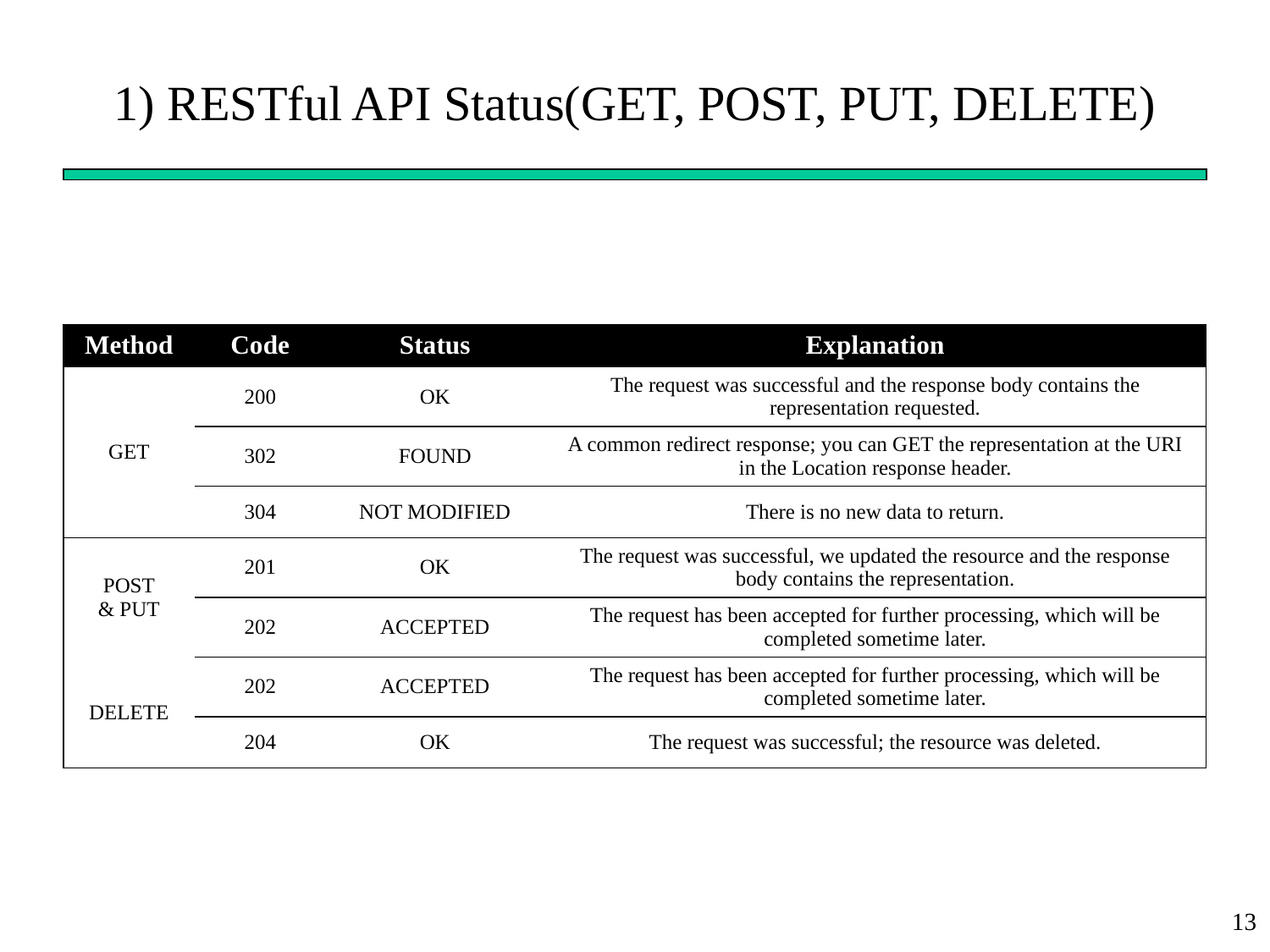

# 1) RESTful API Status(GET, POST, PUT, DELETE)
| Method | Code | Status | Explanation |
| --- | --- | --- | --- |
| GET | 200 | OK | The request was successful and the response body contains the representation requested. |
|  | 302 | FOUND | A common redirect response; you can GET the representation at the URI in the Location response header. |
|  | 304 | NOT MODIFIED | There is no new data to return. |
| POST & PUT | 201 | OK | The request was successful, we updated the resource and the response body contains the representation. |
|  | 202 | ACCEPTED | The request has been accepted for further processing, which will be completed sometime later. |
| DELETE | 202 | ACCEPTED | The request has been accepted for further processing, which will be completed sometime later. |
|  | 204 | OK | The request was successful; the resource was deleted. |
13